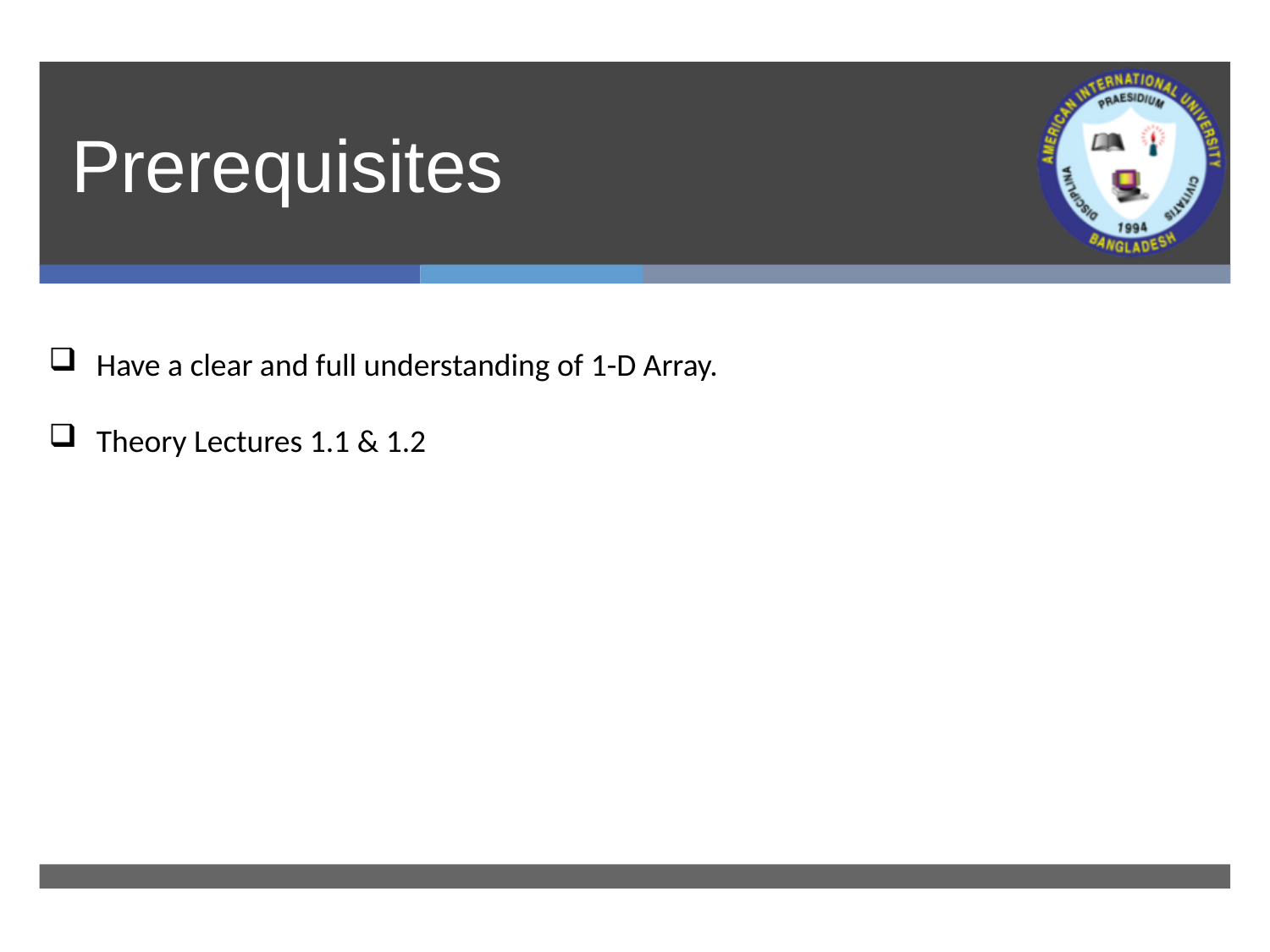

# Prerequisites
Have a clear and full understanding of 1-D Array.

Theory Lectures 1.1 & 1.2